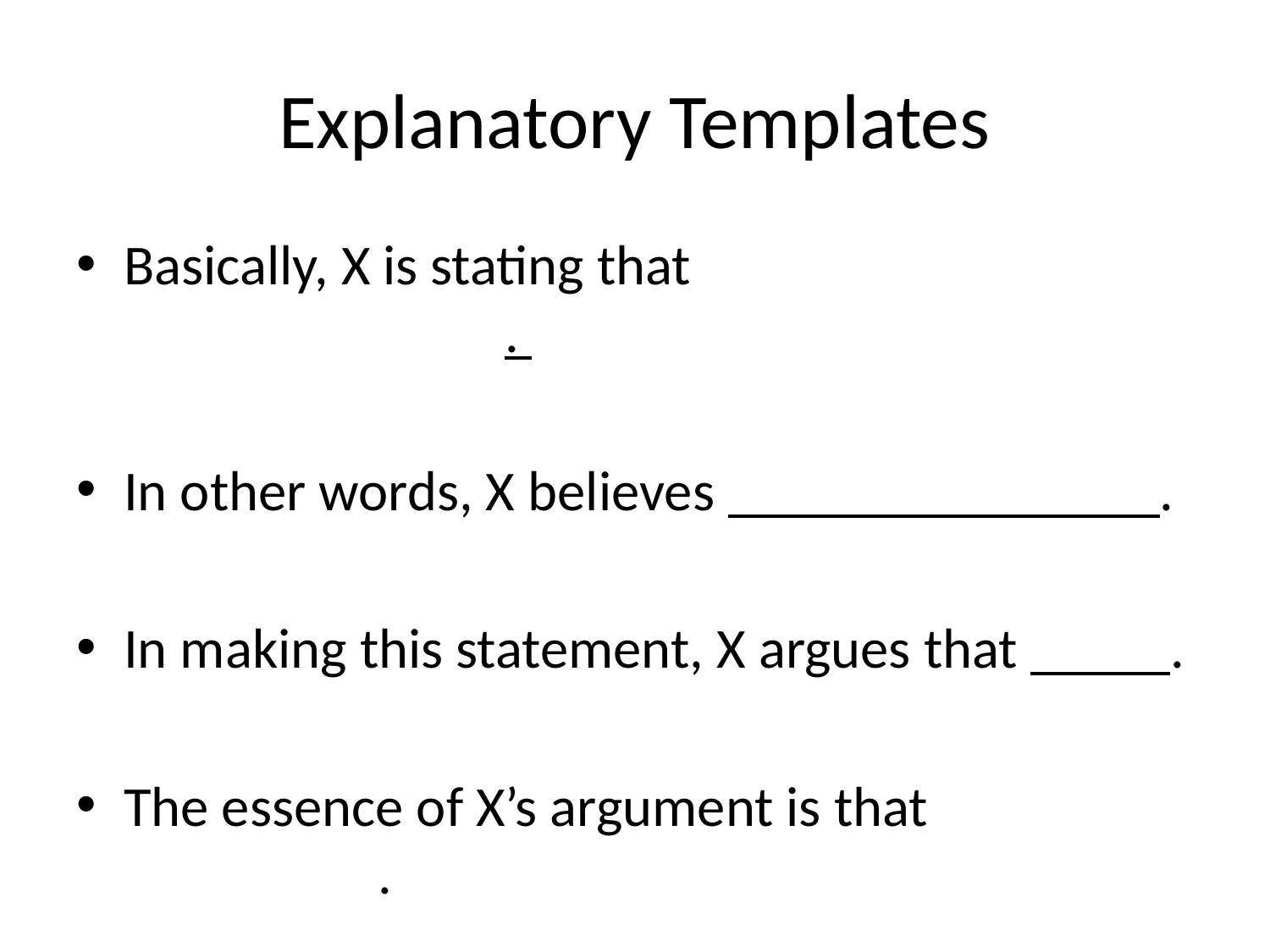

# Explanatory Templates
Basically, X is stating that 							.

In other words, X believes                                   .

In making this statement, X argues that            .

The essence of X’s argument is that				.